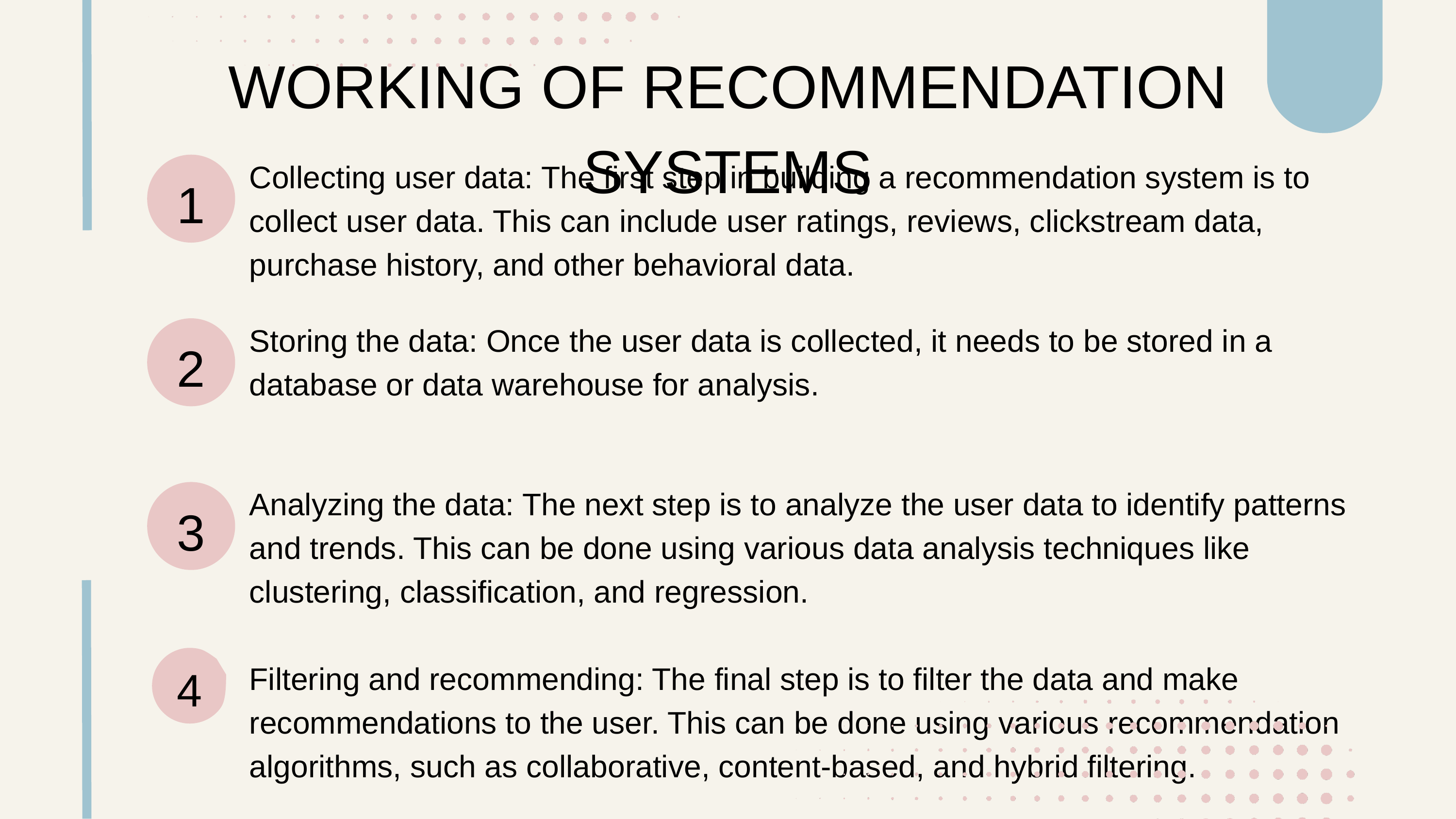

WORKING OF RECOMMENDATION SYSTEMS

Collecting user data: The first step in building a recommendation system is to collect user data. This can include user ratings, reviews, clickstream data, purchase history, and other behavioral data.
1
Storing the data: Once the user data is collected, it needs to be stored in a database or data warehouse for analysis.

2
Analyzing the data: The next step is to analyze the user data to identify patterns and trends. This can be done using various data analysis techniques like clustering, classification, and regression.

Filtering and recommending: The final step is to filter the data and make recommendations to the user. This can be done using various recommendation algorithms, such as collaborative, content-based, and hybrid filtering.

3

4